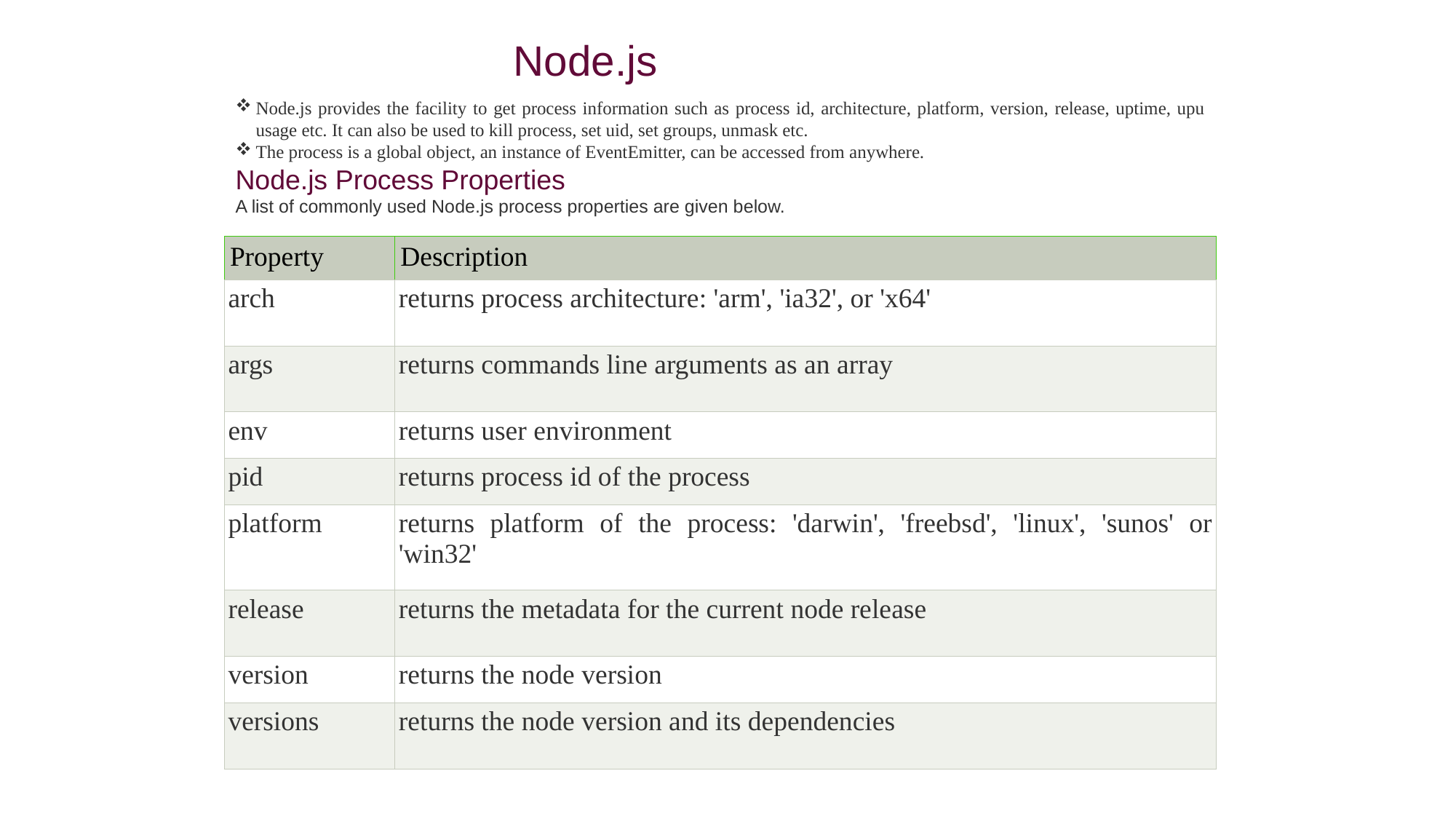

Node.js
Node.js provides the facility to get process information such as process id, architecture, platform, version, release, uptime, upu usage etc. It can also be used to kill process, set uid, set groups, unmask etc.
The process is a global object, an instance of EventEmitter, can be accessed from anywhere.
Node.js Process Properties
A list of commonly used Node.js process properties are given below.
| Property | Description |
| --- | --- |
| arch | returns process architecture: 'arm', 'ia32', or 'x64' |
| args | returns commands line arguments as an array |
| env | returns user environment |
| pid | returns process id of the process |
| platform | returns platform of the process: 'darwin', 'freebsd', 'linux', 'sunos' or 'win32' |
| release | returns the metadata for the current node release |
| version | returns the node version |
| versions | returns the node version and its dependencies |